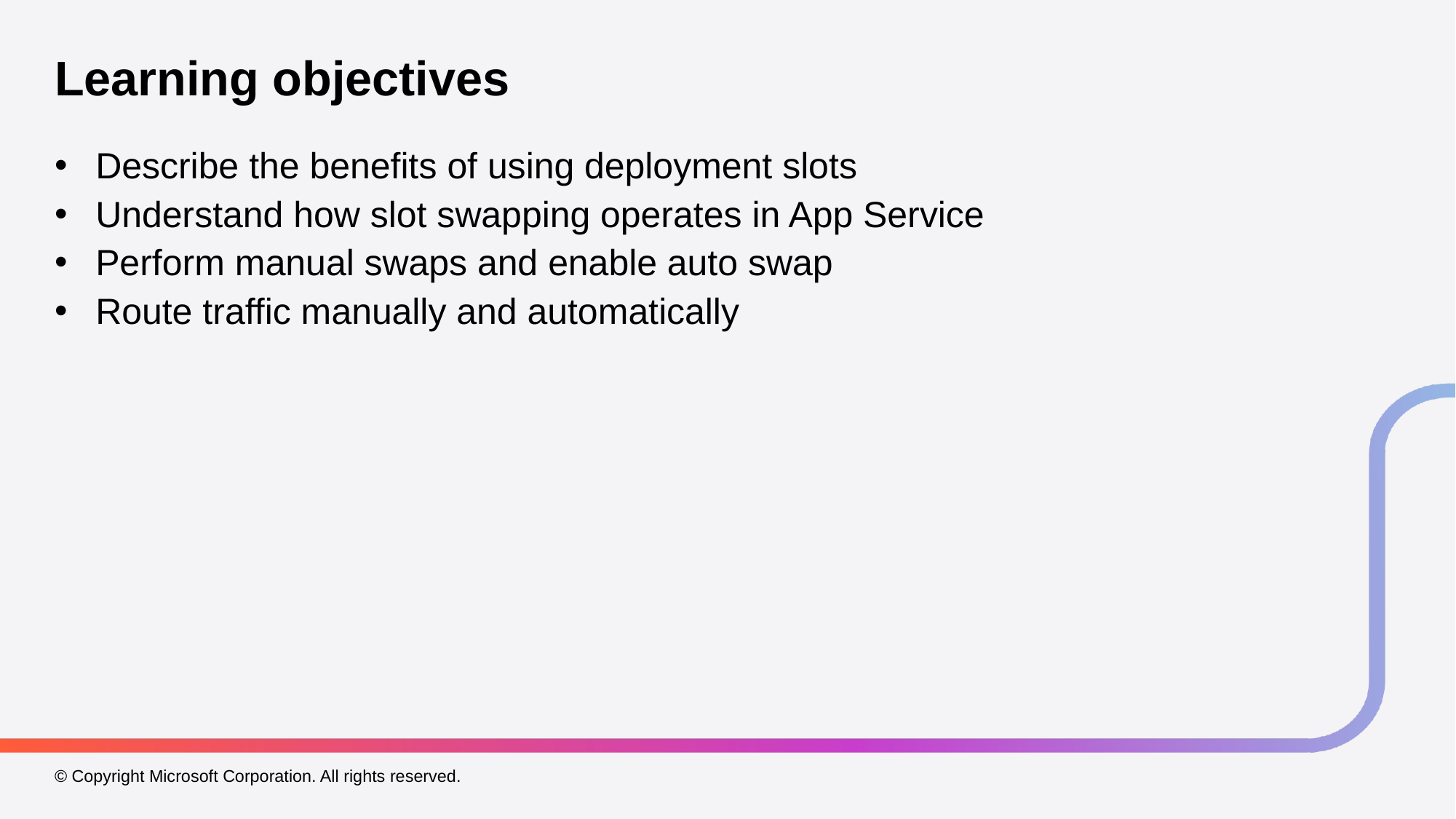

# Learning objectives
Describe the benefits of using deployment slots
Understand how slot swapping operates in App Service
Perform manual swaps and enable auto swap
Route traffic manually and automatically